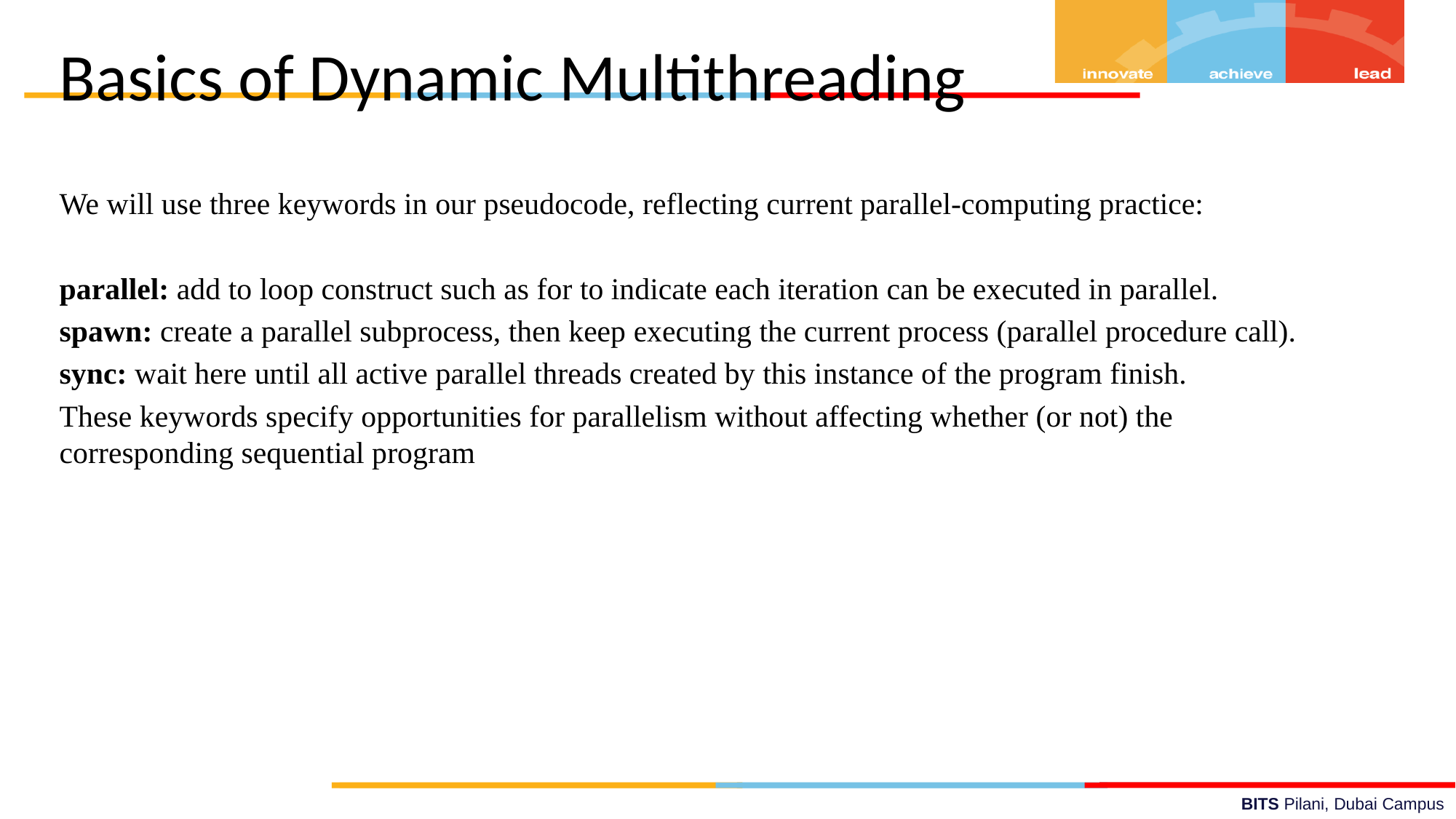

Basics of Dynamic Multithreading
We will use three keywords in our pseudocode, reflecting current parallel-computing practice:

parallel: add to loop construct such as for to indicate each iteration can be executed in parallel.
spawn: create a parallel subprocess, then keep executing the current process (parallel procedure call).
sync: wait here until all active parallel threads created by this instance of the program finish.
These keywords specify opportunities for parallelism without affecting whether (or not) the corresponding sequential program